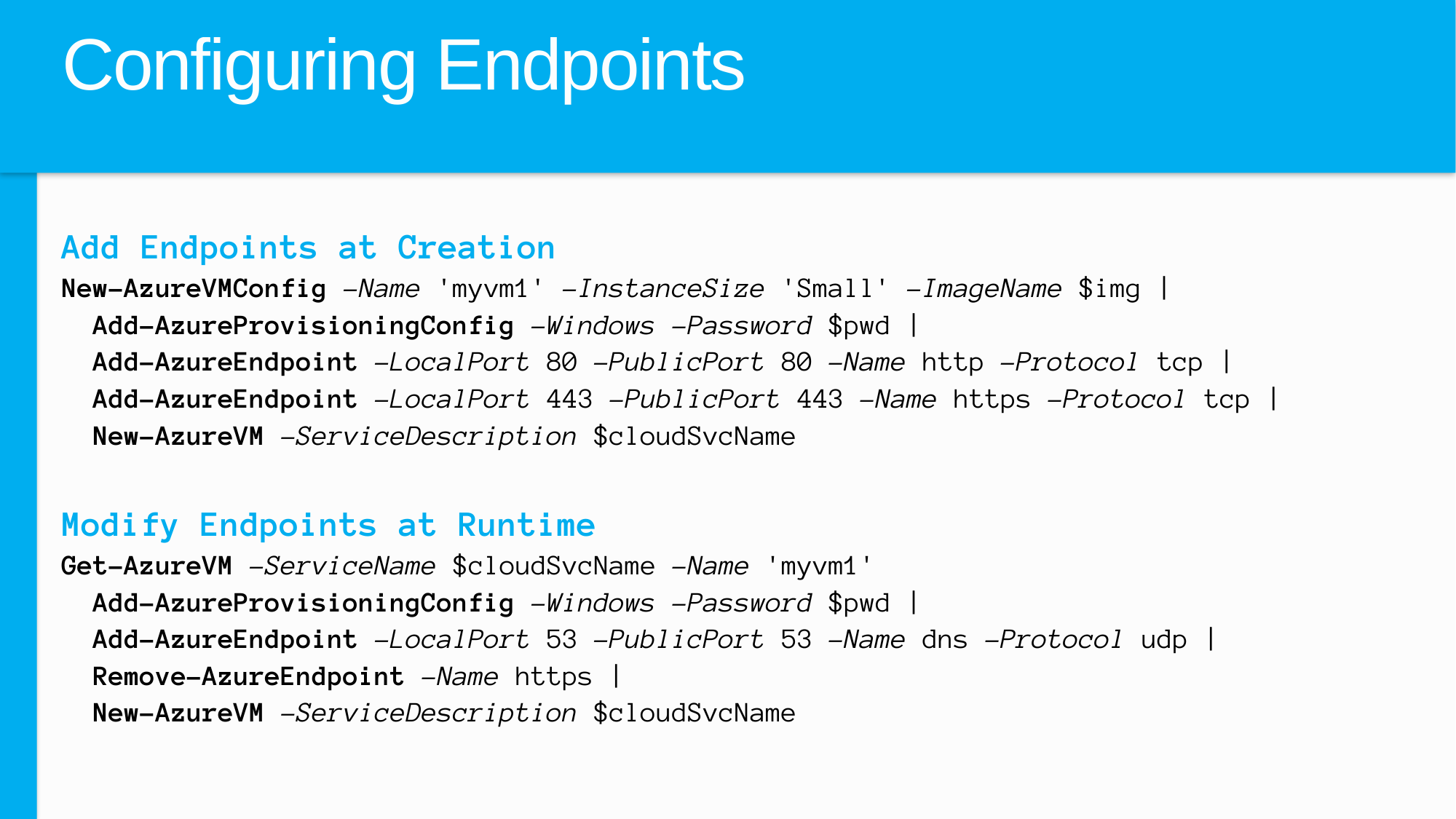

# Configuring Endpoints
Add Endpoints at Creation
New-AzureVMConfig -Name 'myvm1' -InstanceSize 'Small' -ImageName $img |
  Add-AzureProvisioningConfig -Windows -Password $pwd |
  Add-AzureEndpoint -LocalPort 80 -PublicPort 80 -Name http -Protocol tcp |
  Add-AzureEndpoint -LocalPort 443 -PublicPort 443 -Name https -Protocol tcp |
  New-AzureVM -ServiceDescription $cloudSvcName

Modify Endpoints at Runtime
Get-AzureVM -ServiceName $cloudSvcName -Name 'myvm1'
  Add-AzureProvisioningConfig -Windows -Password $pwd |
  Add-AzureEndpoint -LocalPort 53 -PublicPort 53 -Name dns -Protocol udp |
  Remove-AzureEndpoint -Name https |
  New-AzureVM -ServiceDescription $cloudSvcName